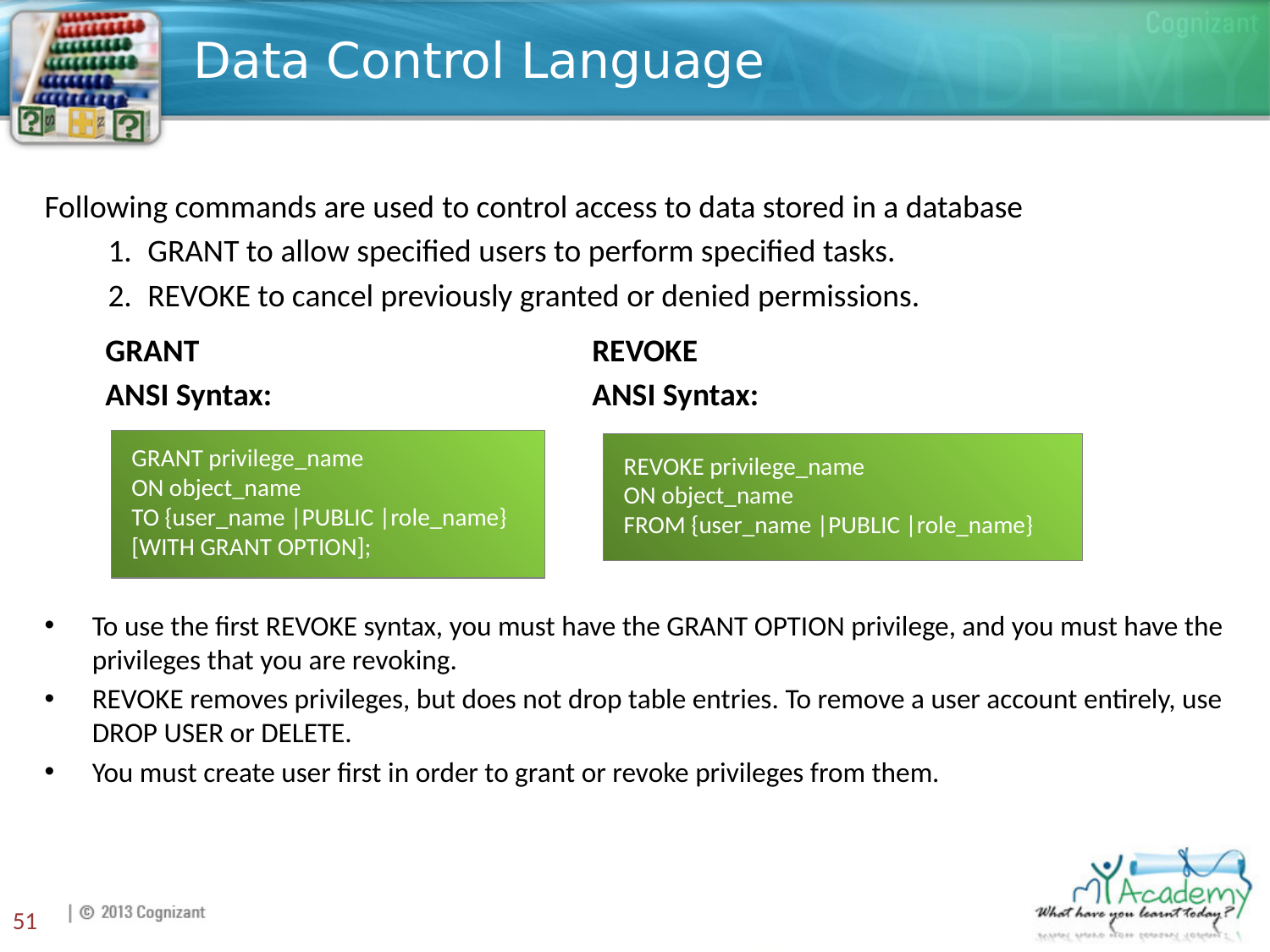

# Data Control Language
Following commands are used to control access to data stored in a database
GRANT to allow specified users to perform specified tasks.
REVOKE to cancel previously granted or denied permissions.

To use the first REVOKE syntax, you must have the GRANT OPTION privilege, and you must have the privileges that you are revoking.
REVOKE removes privileges, but does not drop table entries. To remove a user account entirely, use DROP USER or DELETE.
You must create user first in order to grant or revoke privileges from them.

GRANT
ANSI Syntax:

REVOKE
ANSI Syntax:

GRANT privilege_name 
ON object_name 
TO {user_name |PUBLIC |role_name} 
[WITH GRANT OPTION];

REVOKE privilege_name
ON object_name
FROM {user_name |PUBLIC |role_name}

51